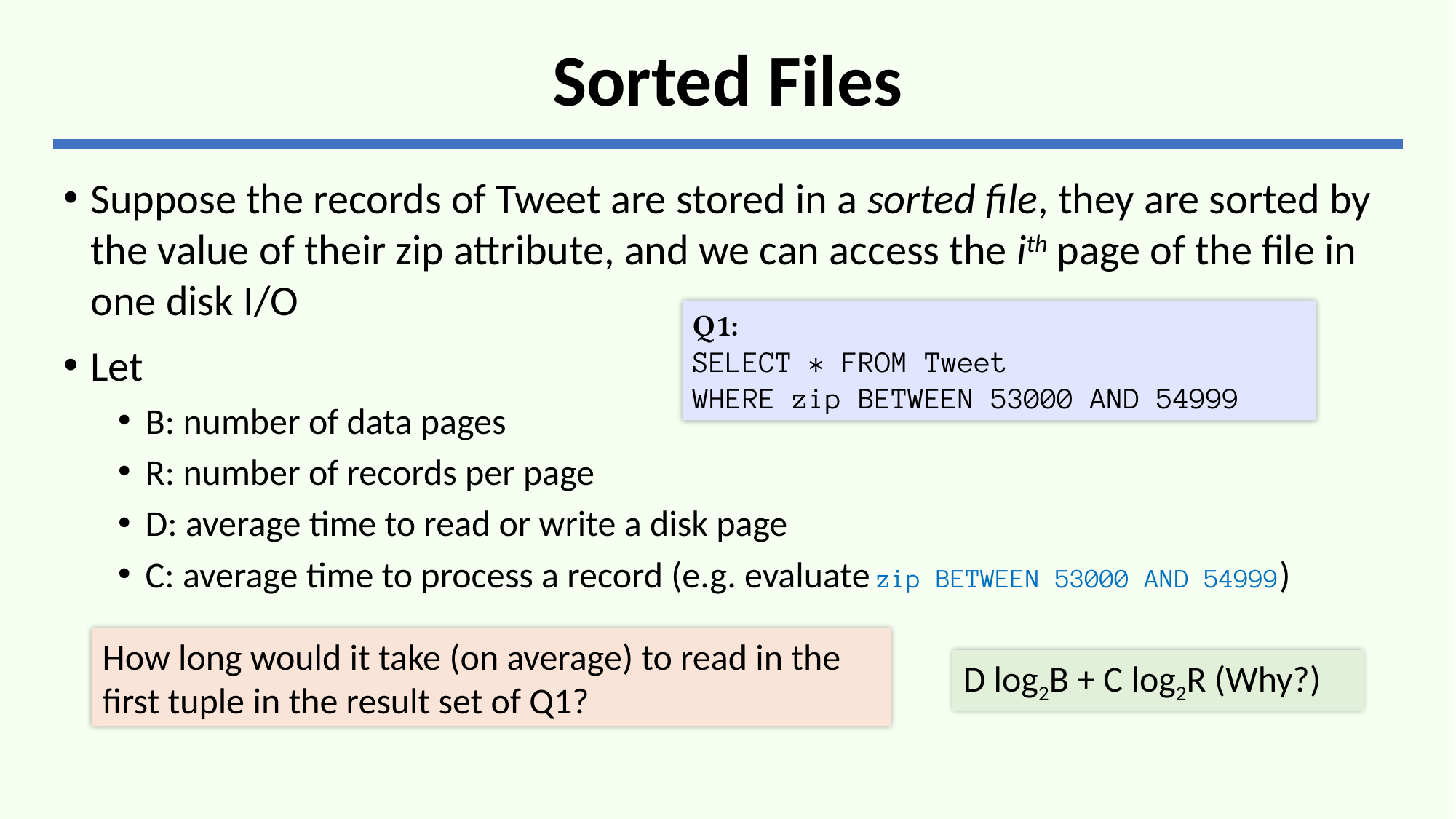

# Sorted Files
Suppose the records of Tweet are stored in a sorted file, they are sorted by the value of their zip attribute, and we can access the ith page of the file in one disk I/O
Let
B: number of data pages
R: number of records per page
D: average time to read or write a disk page
C: average time to process a record (e.g. evaluate zip BETWEEN 53000 AND 54999)
Q1:
SELECT * FROM Tweet
WHERE zip BETWEEN 53000 AND 54999
How long would it take (on average) to read in the first tuple in the result set of Q1?
D log2B + C log2R (Why?)